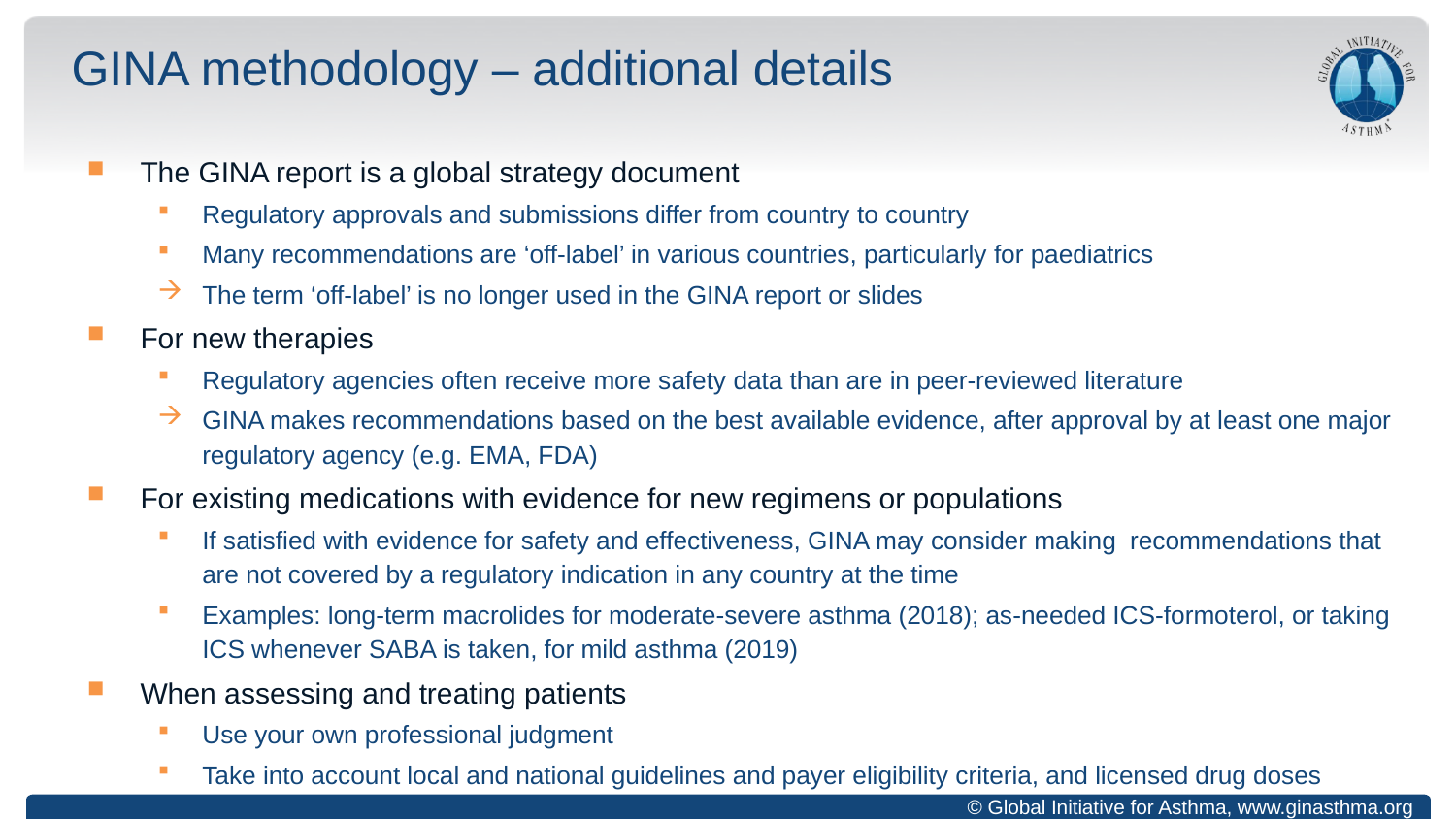

# GINA methodology – additional details
The GINA report is a global strategy document
Regulatory approvals and submissions differ from country to country
Many recommendations are ‘off-label’ in various countries, particularly for paediatrics
The term ‘off-label’ is no longer used in the GINA report or slides
For new therapies
Regulatory agencies often receive more safety data than are in peer-reviewed literature
GINA makes recommendations based on the best available evidence, after approval by at least one major regulatory agency (e.g. EMA, FDA)
For existing medications with evidence for new regimens or populations
If satisfied with evidence for safety and effectiveness, GINA may consider making  recommendations that are not covered by a regulatory indication in any country at the time
Examples: long-term macrolides for moderate-severe asthma (2018); as-needed ICS-formoterol, or taking ICS whenever SABA is taken, for mild asthma (2019)
When assessing and treating patients
Use your own professional judgment
Take into account local and national guidelines and payer eligibility criteria, and licensed drug doses